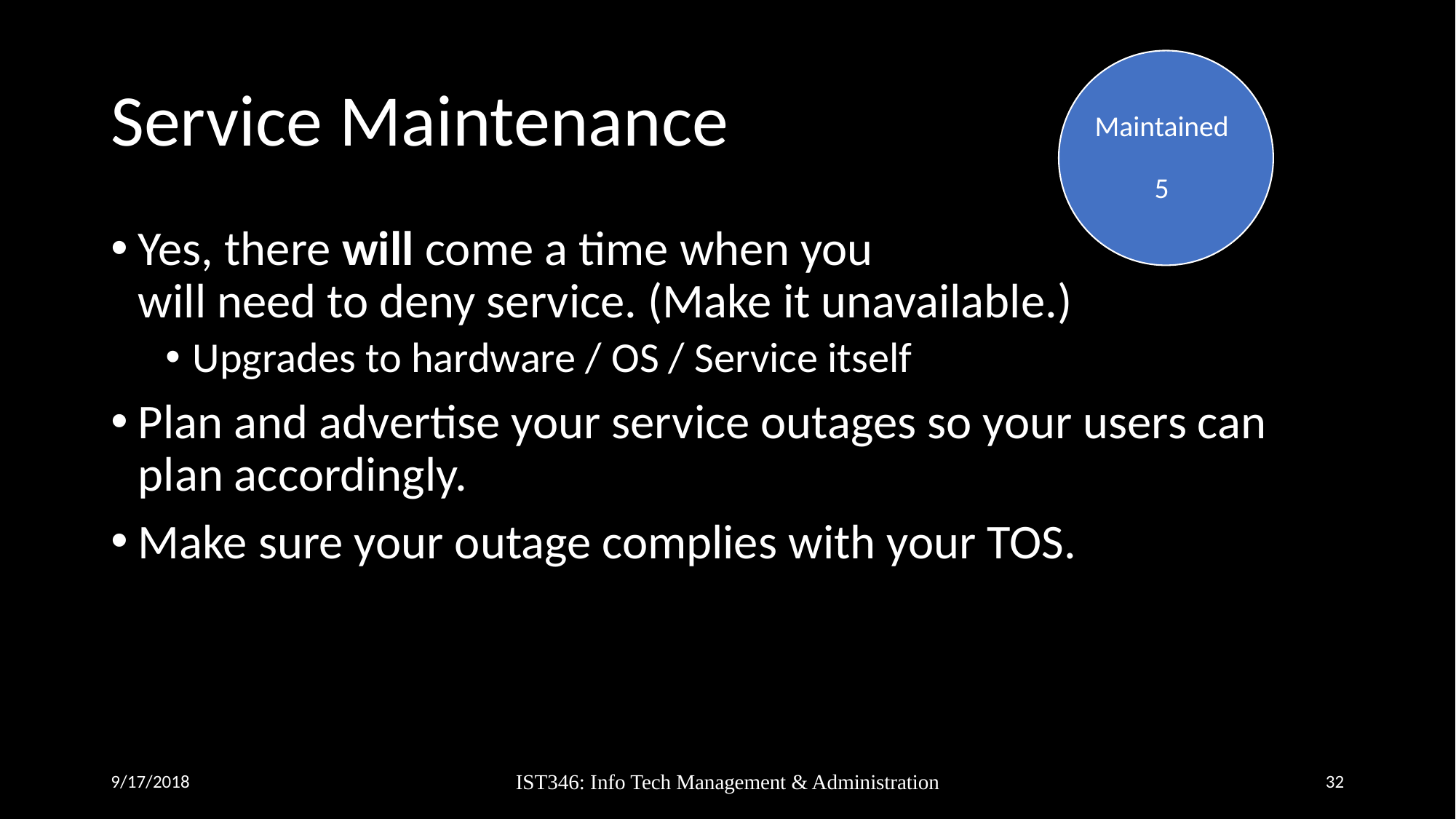

# Service Maintenance

Maintained
5
Yes, there will come a time when you
will need to deny service. (Make it unavailable.)
Upgrades to hardware / OS / Service itself
Plan and advertise your service outages so your users can plan accordingly.
Make sure your outage complies with your TOS.
9/17/2018
IST346: Info Tech Management & Administration
32